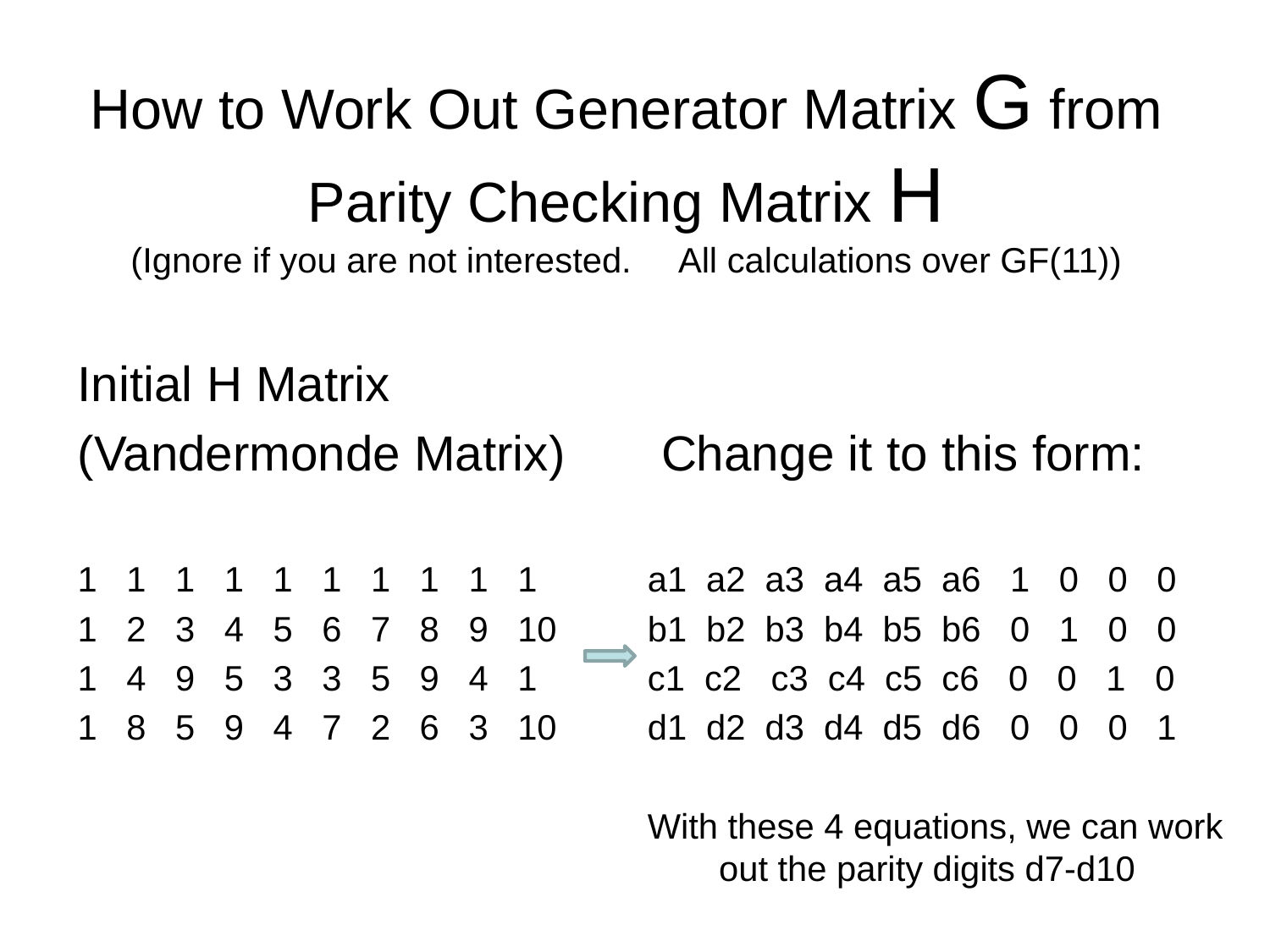

# How to Work Out Generator Matrix G from Parity Checking Matrix H (Ignore if you are not interested.     All calculations over GF(11))
Initial H Matrix
(Vandermonde Matrix)

1   1   1   1   1   1   1   1   1   1
1   2   3   4   5   6   7   8   9   10
1   4   9   5   3   3   5   9   4   1
1   8   5   9   4   7   2   6   3   10

 Change it to this form:

a1  a2  a3  a4  a5  a6   1   0   0   0
b1  b2  b3  b4  b5  b6   0   1   0   0
c1  c2   c3  c4  c5  c6   0   0   1   0
d1  d2  d3  d4  d5  d6   0   0   0   1

With these 4 equations, we can work out the parity digits d7-d10